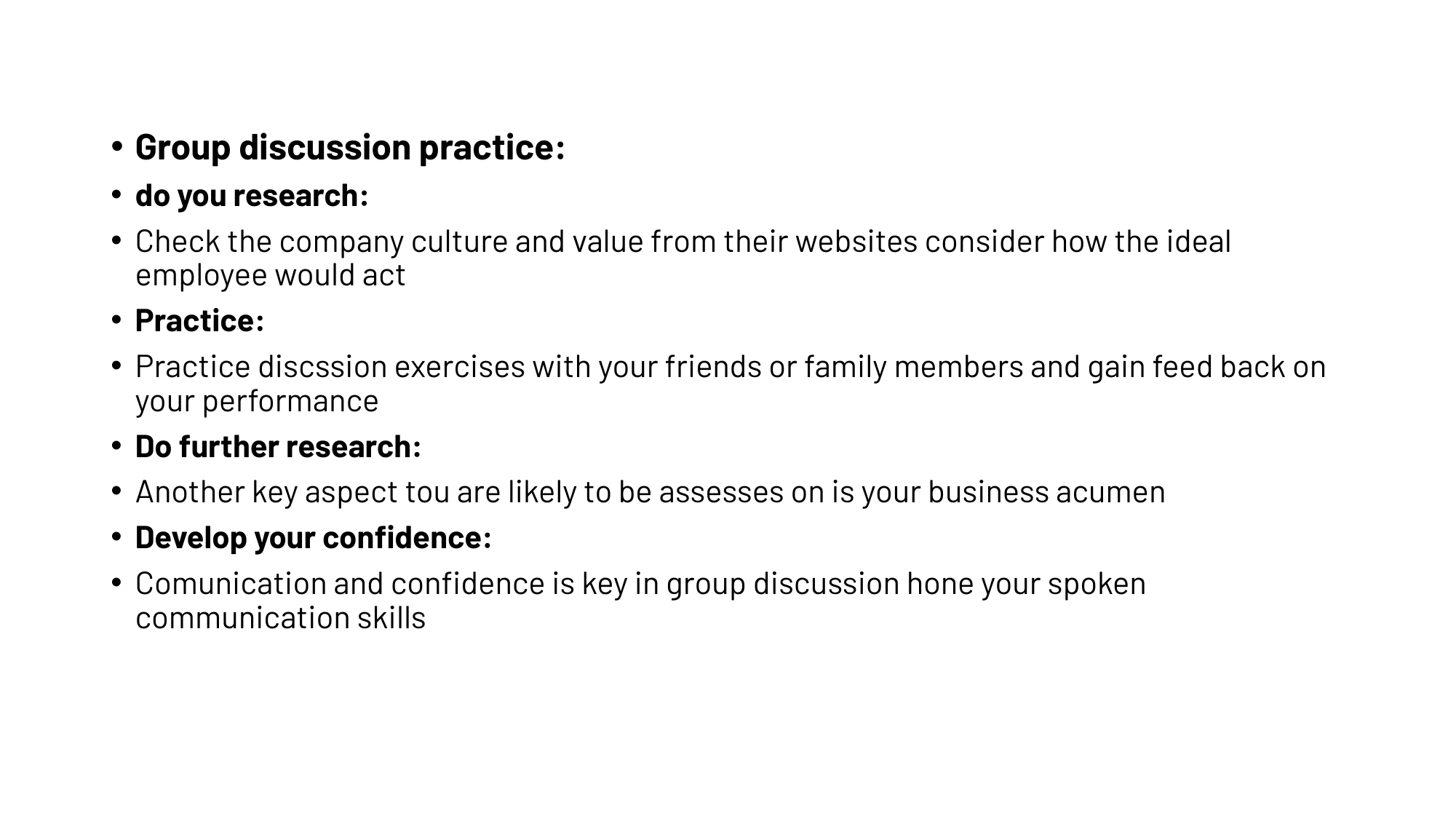

#
Group discussion practice:
do you research:
Check the company culture and value from their websites consider how the ideal employee would act
Practice:
Practice discssion exercises with your friends or family members and gain feed back on your performance
Do further research:
Another key aspect tou are likely to be assesses on is your business acumen
Develop your confidence:
Comunication and confidence is key in group discussion hone your spoken communication skills